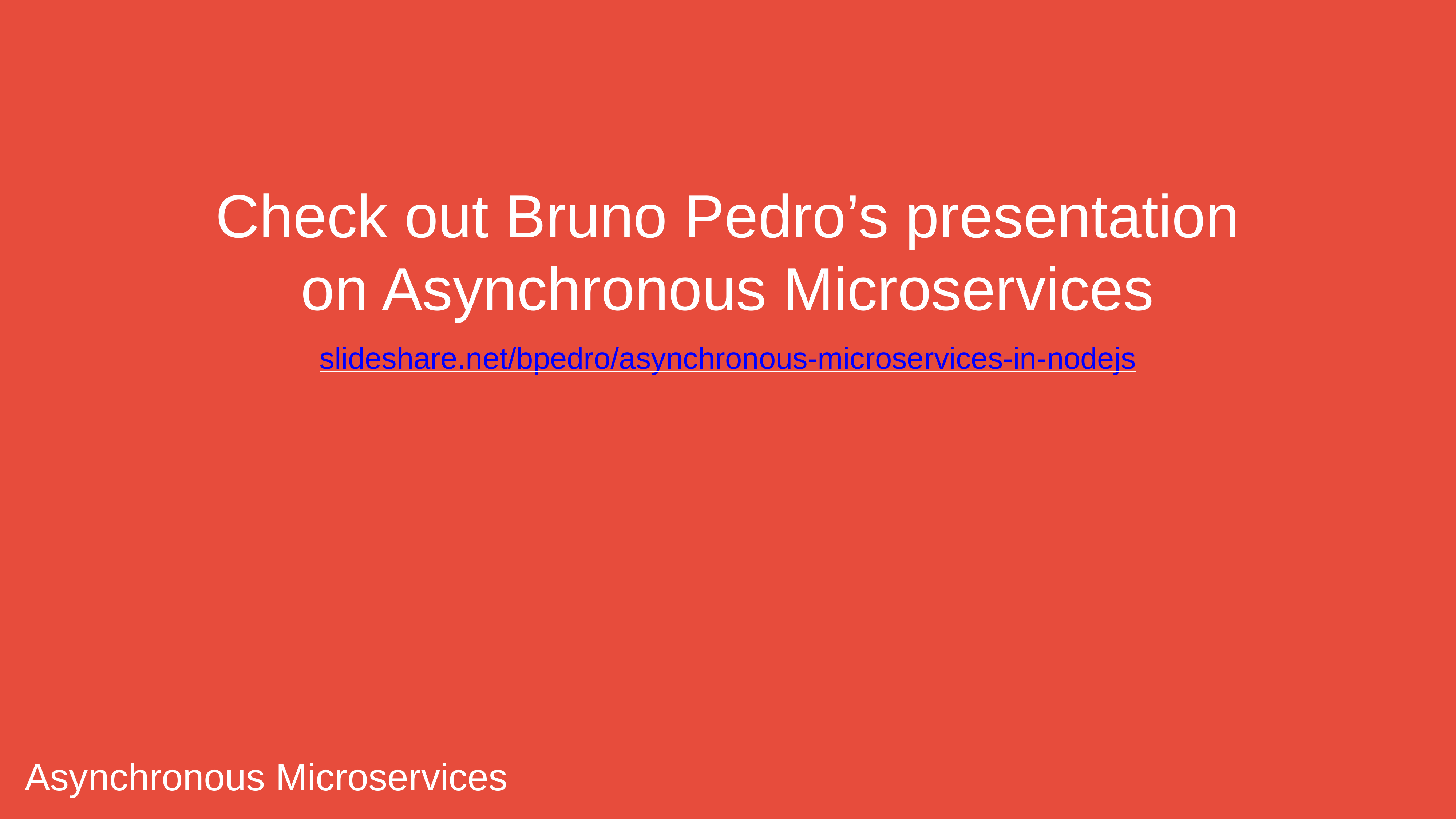

Check out Bruno Pedro’s presentation
on Asynchronous Microservices

slideshare.net/bpedro/asynchronous-microservices-in-nodejs
Asynchronous Microservices